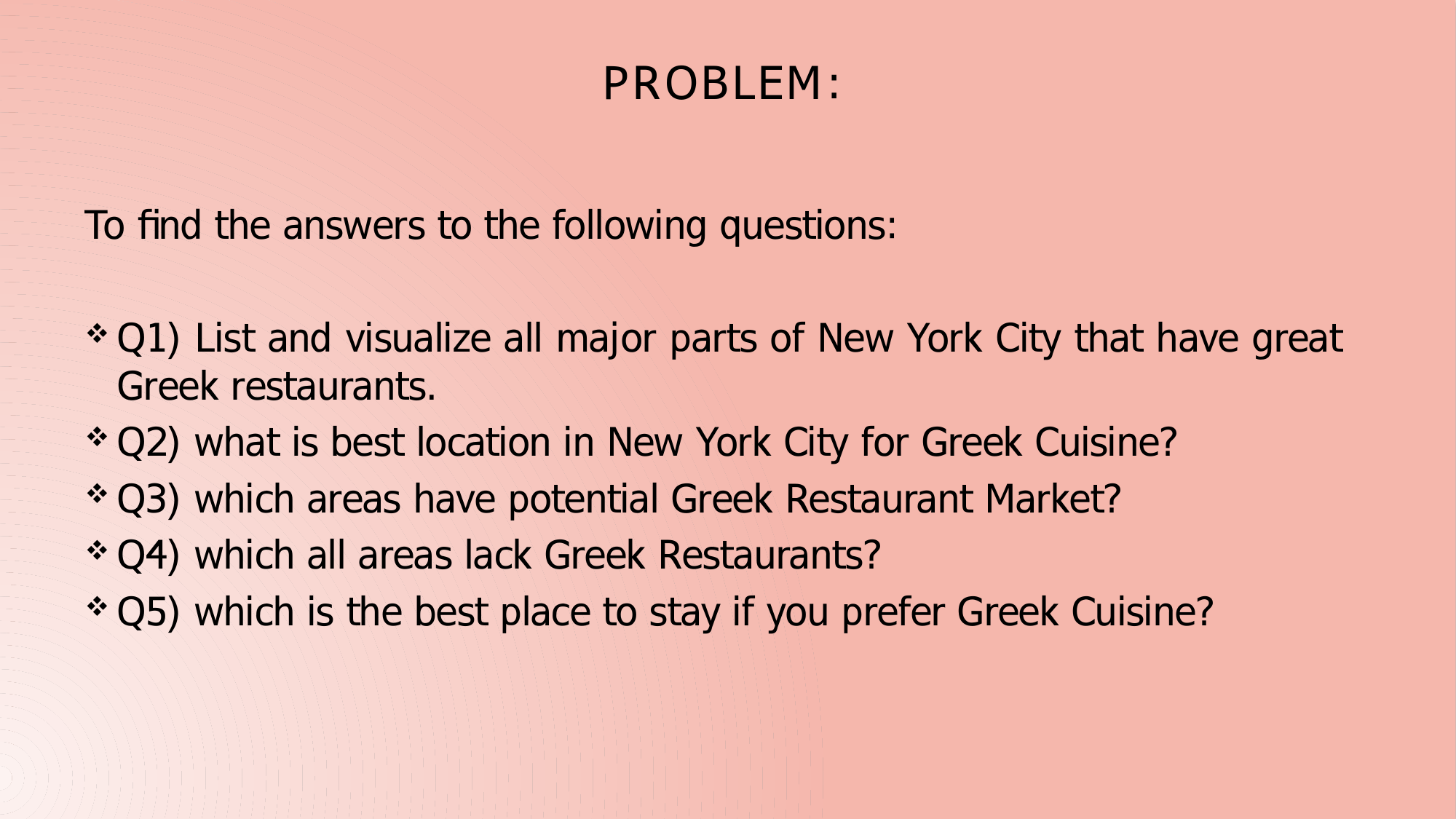

# Problem:
To find the answers to the following questions:

Q1) List and visualize all major parts of New York City that have great Greek restaurants.
Q2) what is best location in New York City for Greek Cuisine?
Q3) which areas have potential Greek Restaurant Market?
Q4) which all areas lack Greek Restaurants?
Q5) which is the best place to stay if you prefer Greek Cuisine?